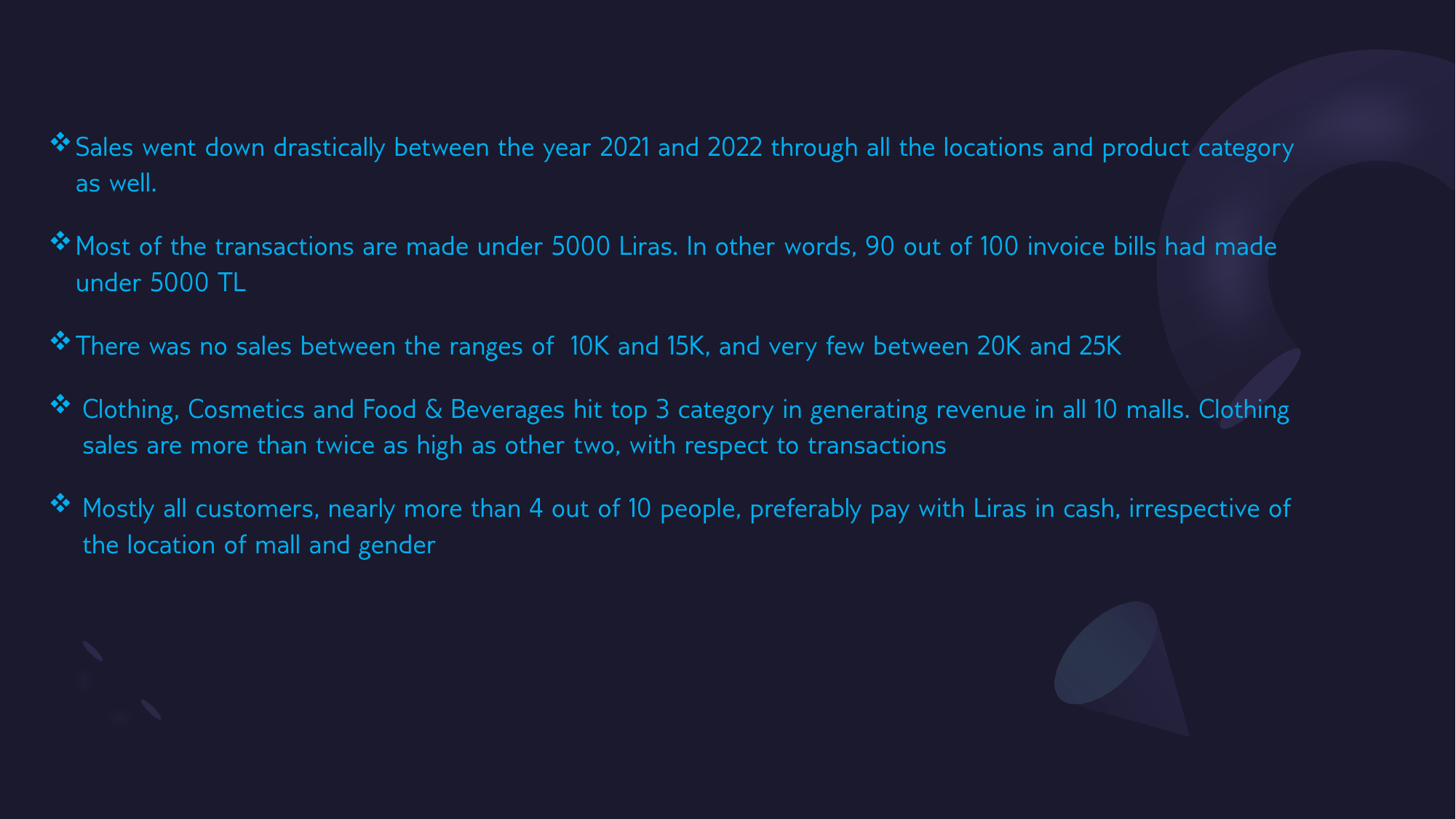

Sales went down drastically between the year 2021 and 2022 through all the locations and product category as well.
Most of the transactions are made under 5000 Liras. In other words, 90 out of 100 invoice bills had made under 5000 TL
There was no sales between the ranges of  10K and 15K, and very few between 20K and 25K
Clothing, Cosmetics and Food & Beverages hit top 3 category in generating revenue in all 10 malls. Clothing sales are more than twice as high as other two, with respect to transactions
Mostly all customers, nearly more than 4 out of 10 people, preferably pay with Liras in cash, irrespective of the location of mall and gender